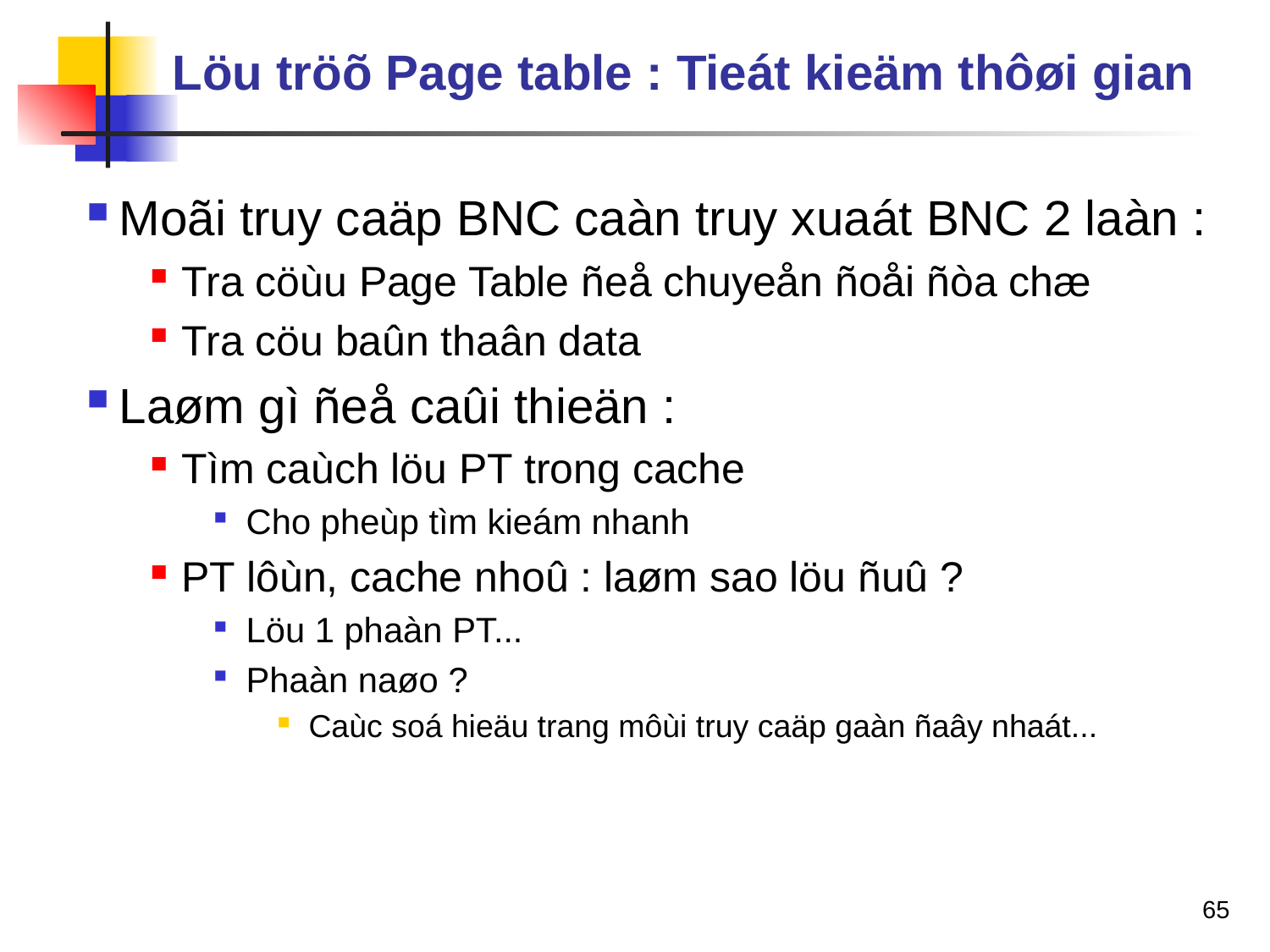

# Löu tröõ Page table : Tieát kieäm thôøi gian
Moãi truy caäp BNC caàn truy xuaát BNC 2 laàn :
Tra cöùu Page Table ñeå chuyeån ñoåi ñòa chæ
Tra cöu baûn thaân data
Laøm gì ñeå caûi thieän :
Tìm caùch löu PT trong cache
Cho pheùp tìm kieám nhanh
PT lôùn, cache nhoû : laøm sao löu ñuû ?
Löu 1 phaàn PT...
Phaàn naøo ?
Caùc soá hieäu trang môùi truy caäp gaàn ñaây nhaát...

65